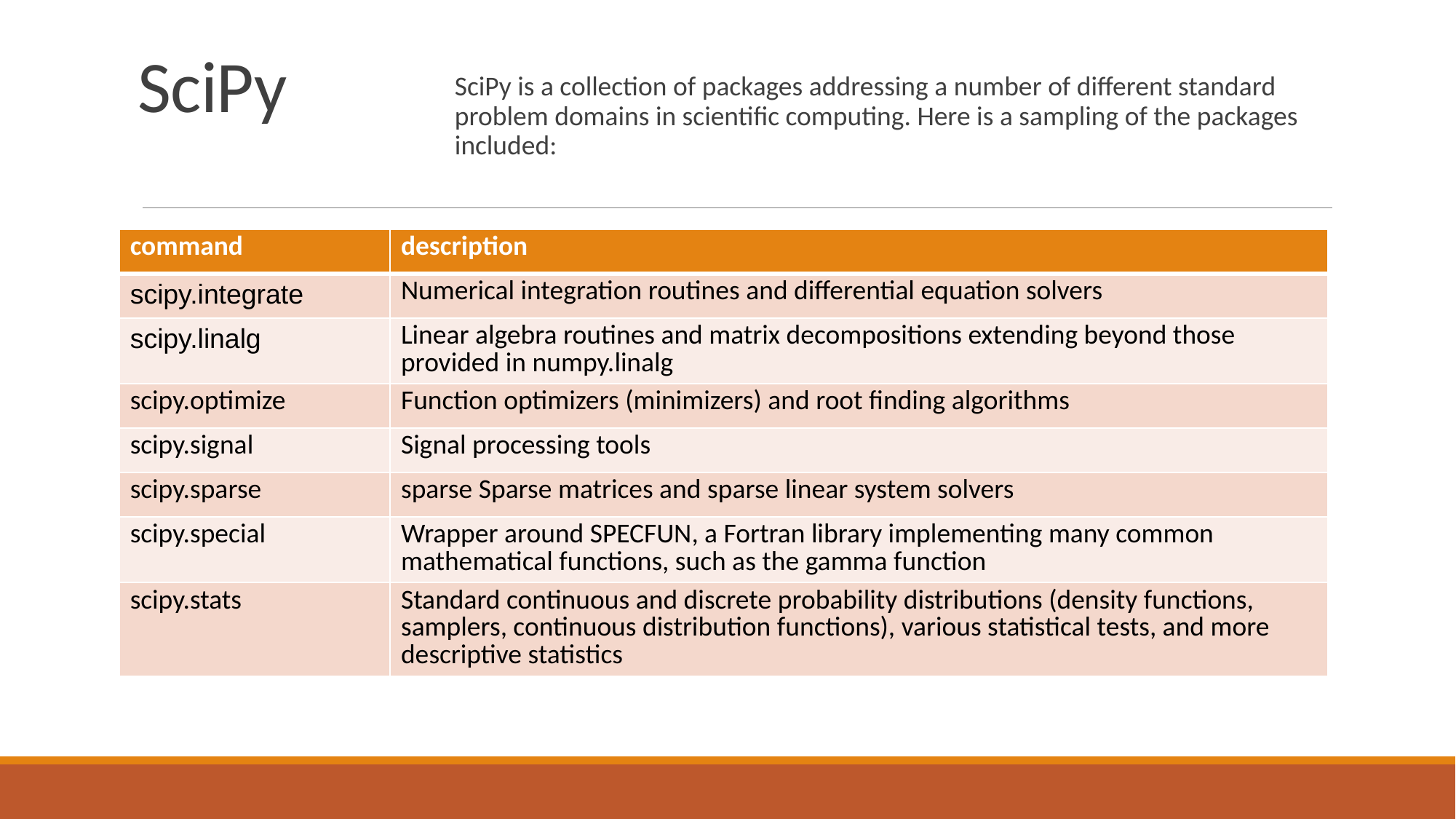

# SciPy
SciPy is a collection of packages addressing a number of different standard problem domains in scientific computing. Here is a sampling of the packages included:
| command | description |
| --- | --- |
| scipy.integrate | Numerical integration routines and differential equation solvers |
| scipy.linalg | Linear algebra routines and matrix decompositions extending beyond those provided in numpy.linalg |
| scipy.optimize | Function optimizers (minimizers) and root finding algorithms |
| scipy.signal | Signal processing tools |
| scipy.sparse | sparse Sparse matrices and sparse linear system solvers |
| scipy.special | Wrapper around SPECFUN, a Fortran library implementing many common mathematical functions, such as the gamma function |
| scipy.stats | Standard continuous and discrete probability distributions (density functions, samplers, continuous distribution functions), various statistical tests, and more descriptive statistics |